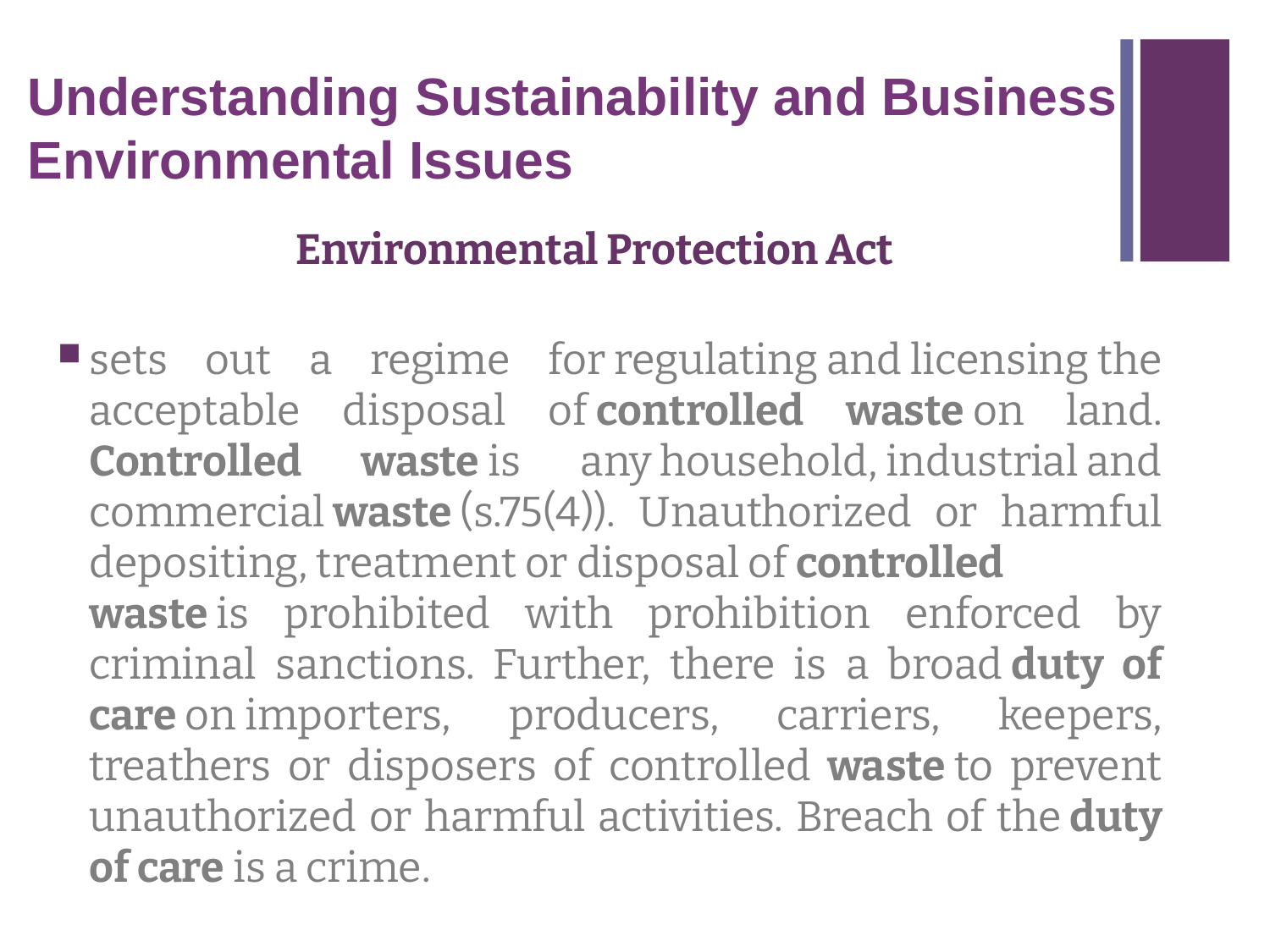

Understanding Sustainability and Business  Environmental Issues
Environmental Protection Act

sets out a regime for regulating and licensing the acceptable disposal of controlled waste on land. Controlled waste is any household, industrial and commercial waste (s.75(4)). Unauthorized or harmful depositing, treatment or disposal of controlled waste is prohibited with prohibition enforced by criminal sanctions. Further, there is a broad duty of care on importers, producers, carriers, keepers, treathers or disposers of controlled waste to prevent unauthorized or harmful activities. Breach of the duty of care is a crime.